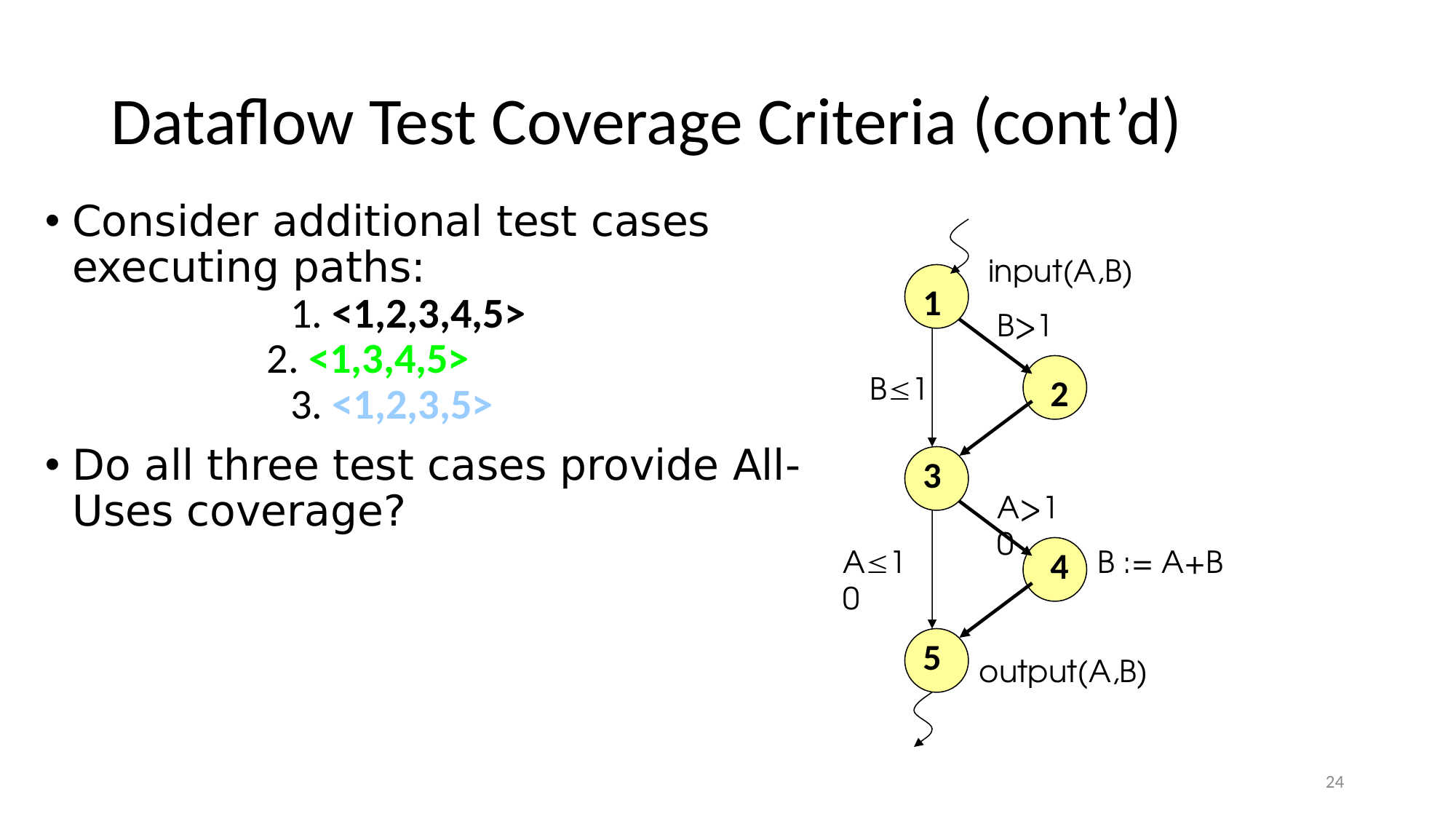

# Dataflow Test Coverage Criteria (cont’d)
Consider additional test cases executing paths:
			1. <1,2,3,4,5>
                       2. <1,3,4,5>
			3. <1,2,3,5>
Do all three test cases provide All-Uses coverage?

input(A,B)

1
B>1

B≤1
2

3
A>10

A≤10

4
B := A+B

5
output(A,B)

24